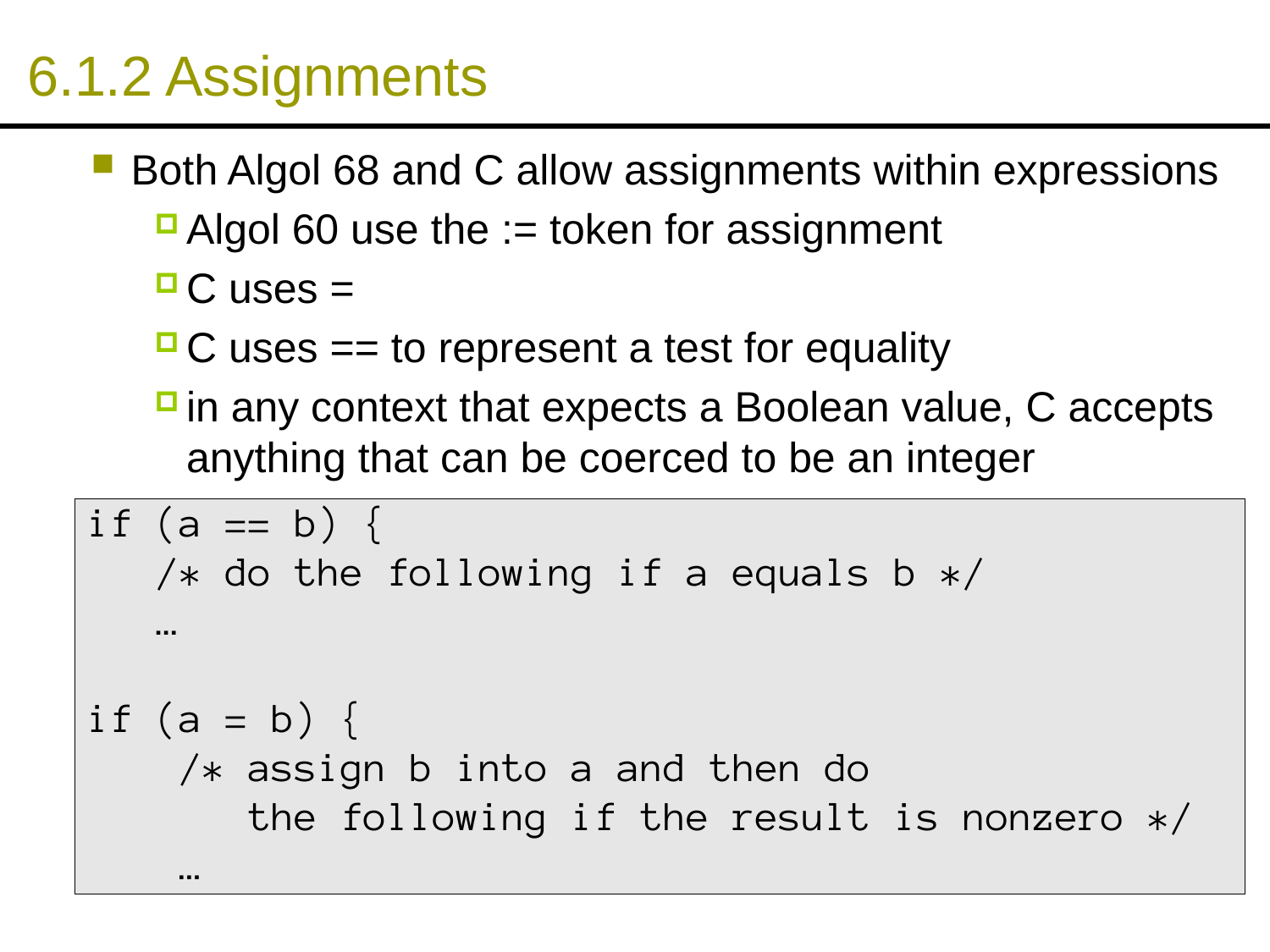

# 6.1.2 Assignments
Both Algol 68 and C allow assignments within expressions
Algol 60 use the := token for assignment
C uses =
C uses == to represent a test for equality
in any context that expects a Boolean value, C accepts anything that can be coerced to be an integer

if (a == b) {
   /* do the following if a equals b */
   …

if (a = b) {
    /* assign b into a and then do
       the following if the result is nonzero */
    …
32